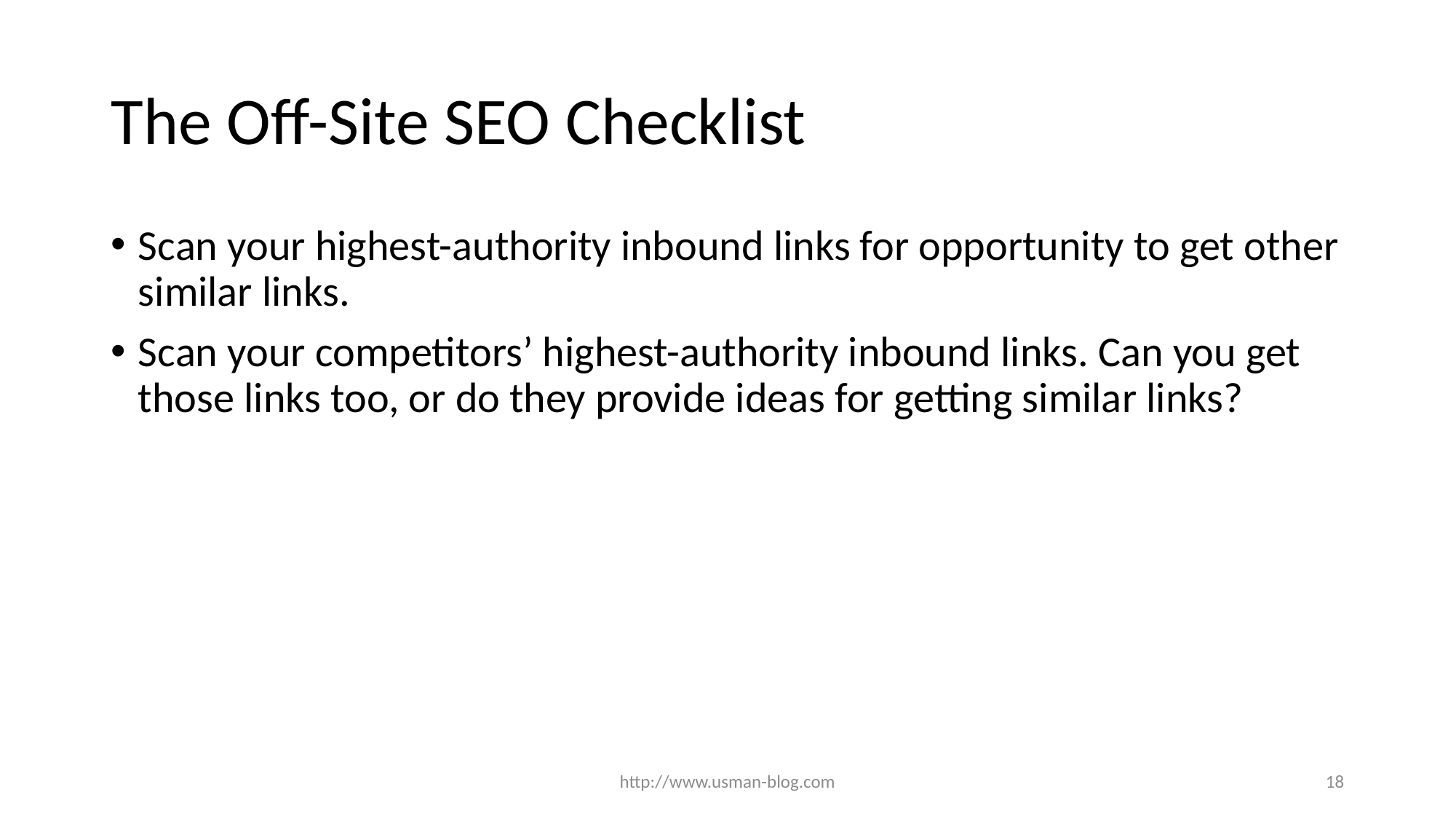

# The Off-Site SEO Checklist
Scan your highest-authority inbound links for opportunity to get other similar links.
Scan your competitors’ highest-authority inbound links. Can you get those links too, or do they provide ideas for getting similar links?
http://www.usman-blog.com
18